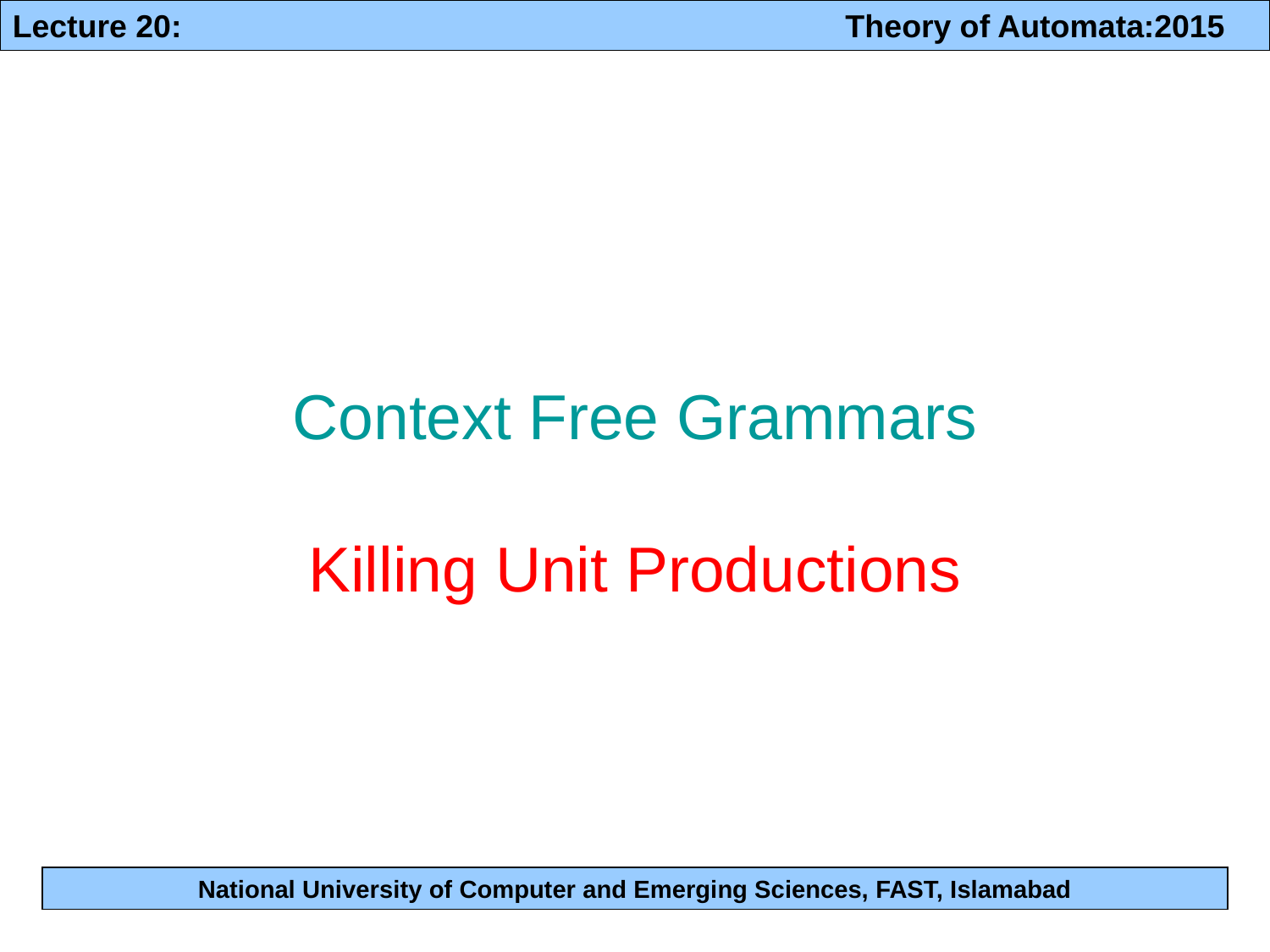

# Context Free Grammars Killing Unit Productions